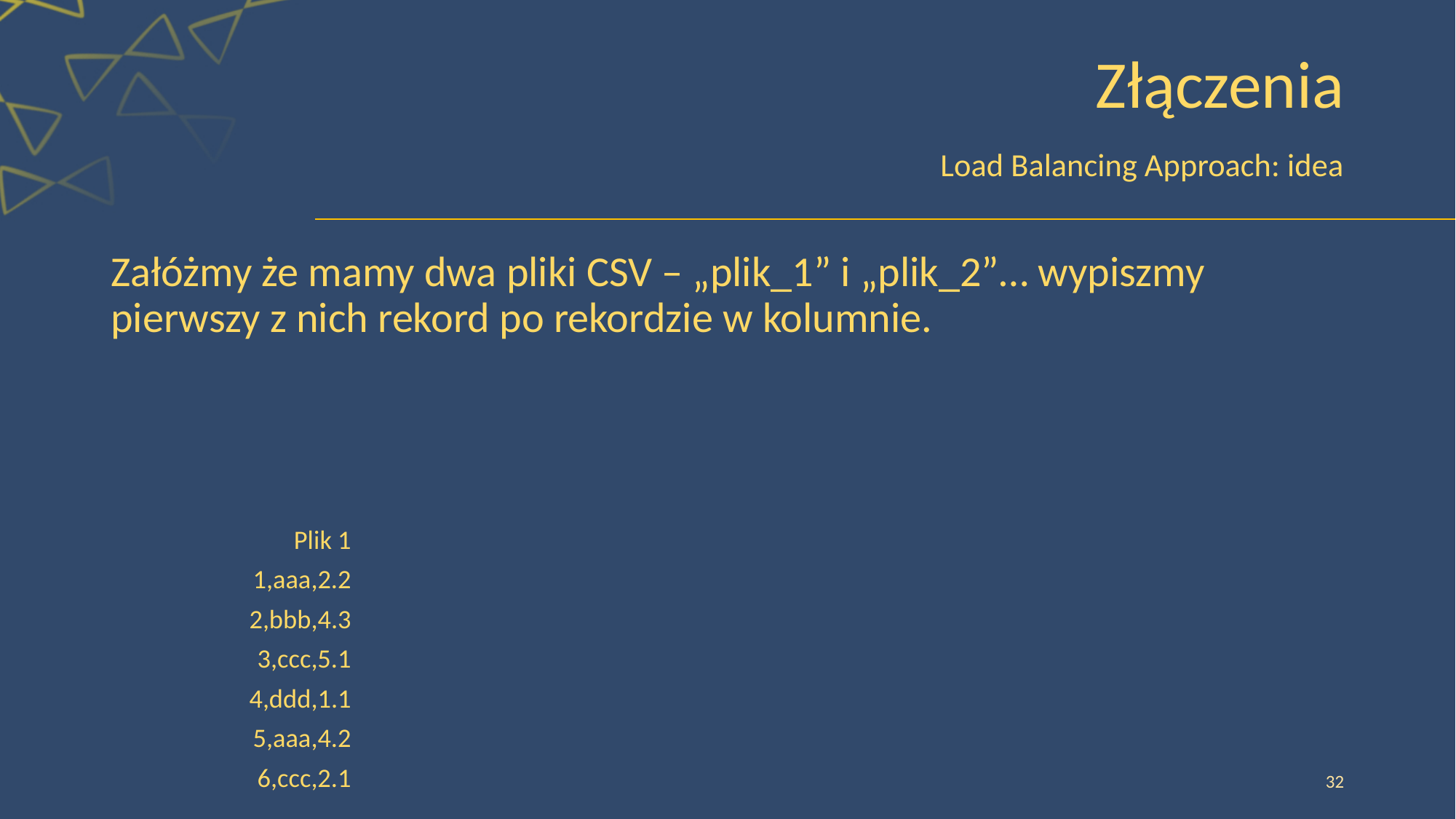

# Złączenia
Load Balancing Approach: idea
Załóżmy że mamy dwa pliki CSV – „plik_1” i „plik_2”… wypiszmy pierwszy z nich rekord po rekordzie w kolumnie.
Plik 1
1,aaa,2.2
2,bbb,4.3
3,ccc,5.1
4,ddd,1.1
5,aaa,4.2
6,ccc,2.1

32